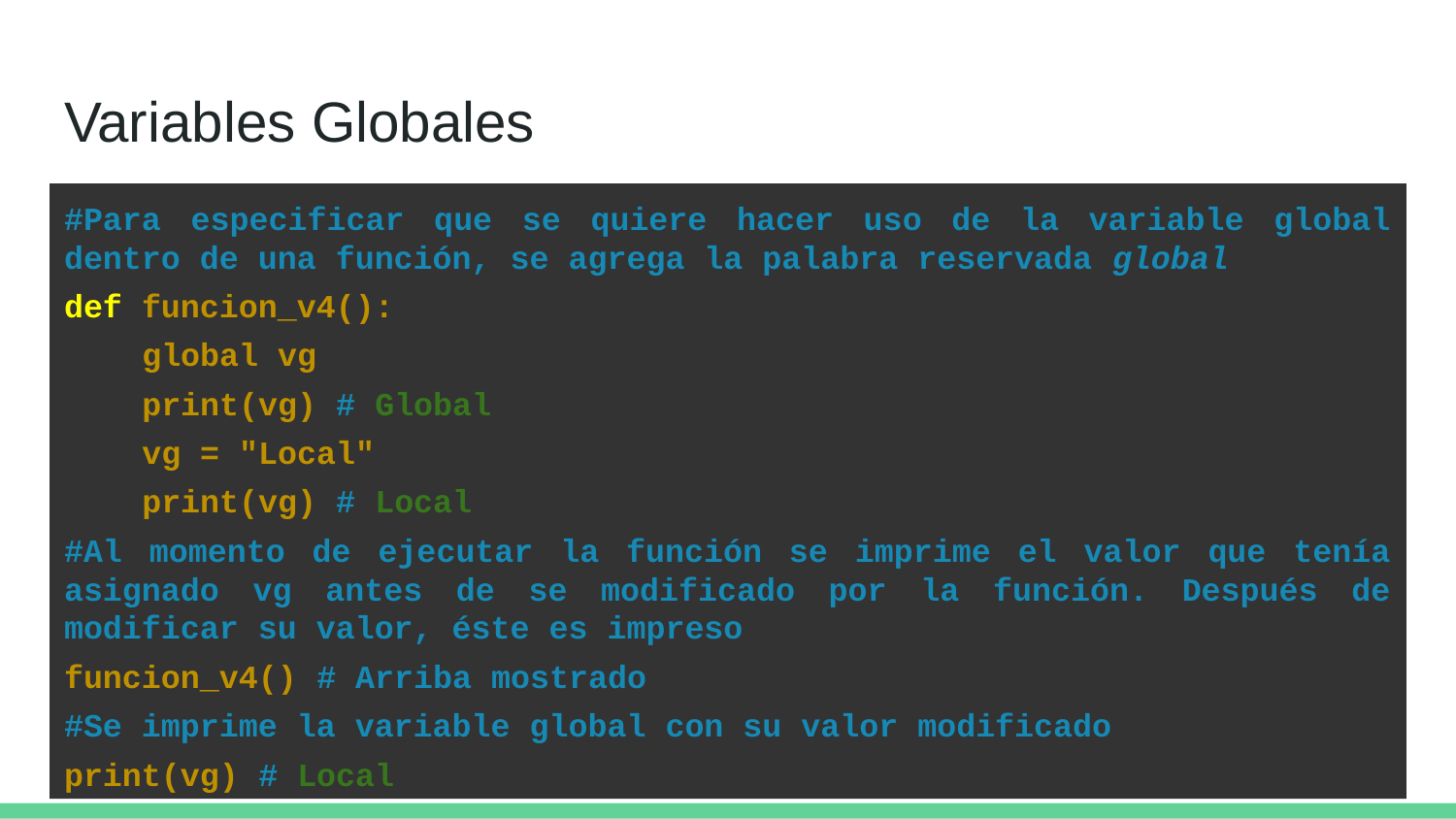

# Variables Globales
#Para especificar que se quiere hacer uso de la variable global dentro de una función, se agrega la palabra reservada global
def funcion_v4():
    global vg
    print(vg) # Global
    vg = "Local"
    print(vg) # Local
#Al momento de ejecutar la función se imprime el valor que tenía asignado vg antes de se modificado por la función. Después de modificar su valor, éste es impreso
funcion_v4() # Arriba mostrado
#Se imprime la variable global con su valor modificado
print(vg) # Local